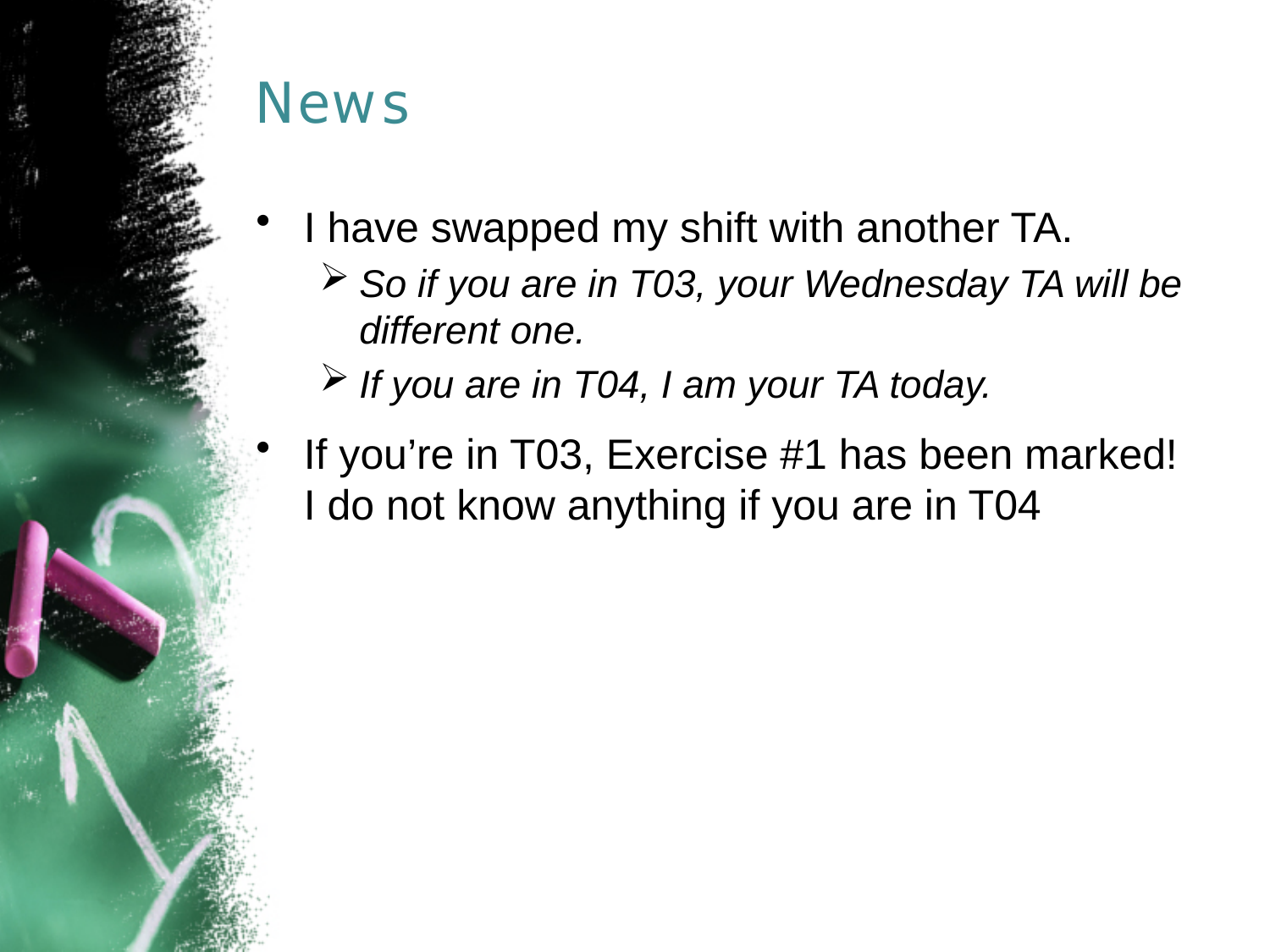

# News
I have swapped my shift with another TA.
So if you are in T03, your Wednesday TA will be different one.
If you are in T04, I am your TA today.
If you’re in T03, Exercise #1 has been marked!  I do not know anything if you are in T04